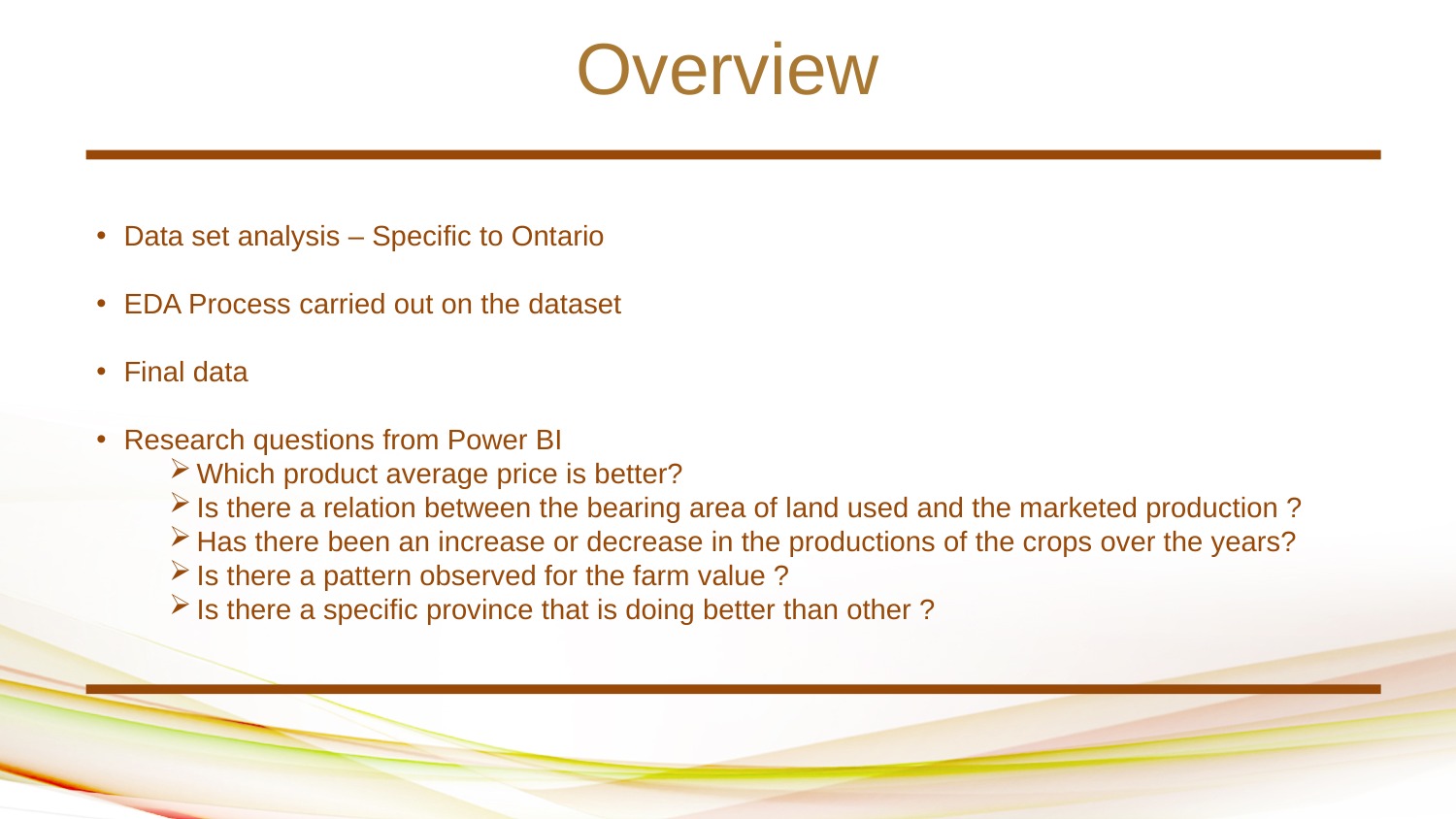

Overview

Data set analysis – Specific to Ontario

EDA Process carried out on the dataset

Final data

Research questions from Power BI
Which product average price is better?
Is there a relation between the bearing area of land used and the marketed production ?
Has there been an increase or decrease in the productions of the crops over the years?
Is there a pattern observed for the farm value ?
Is there a specific province that is doing better than other ?